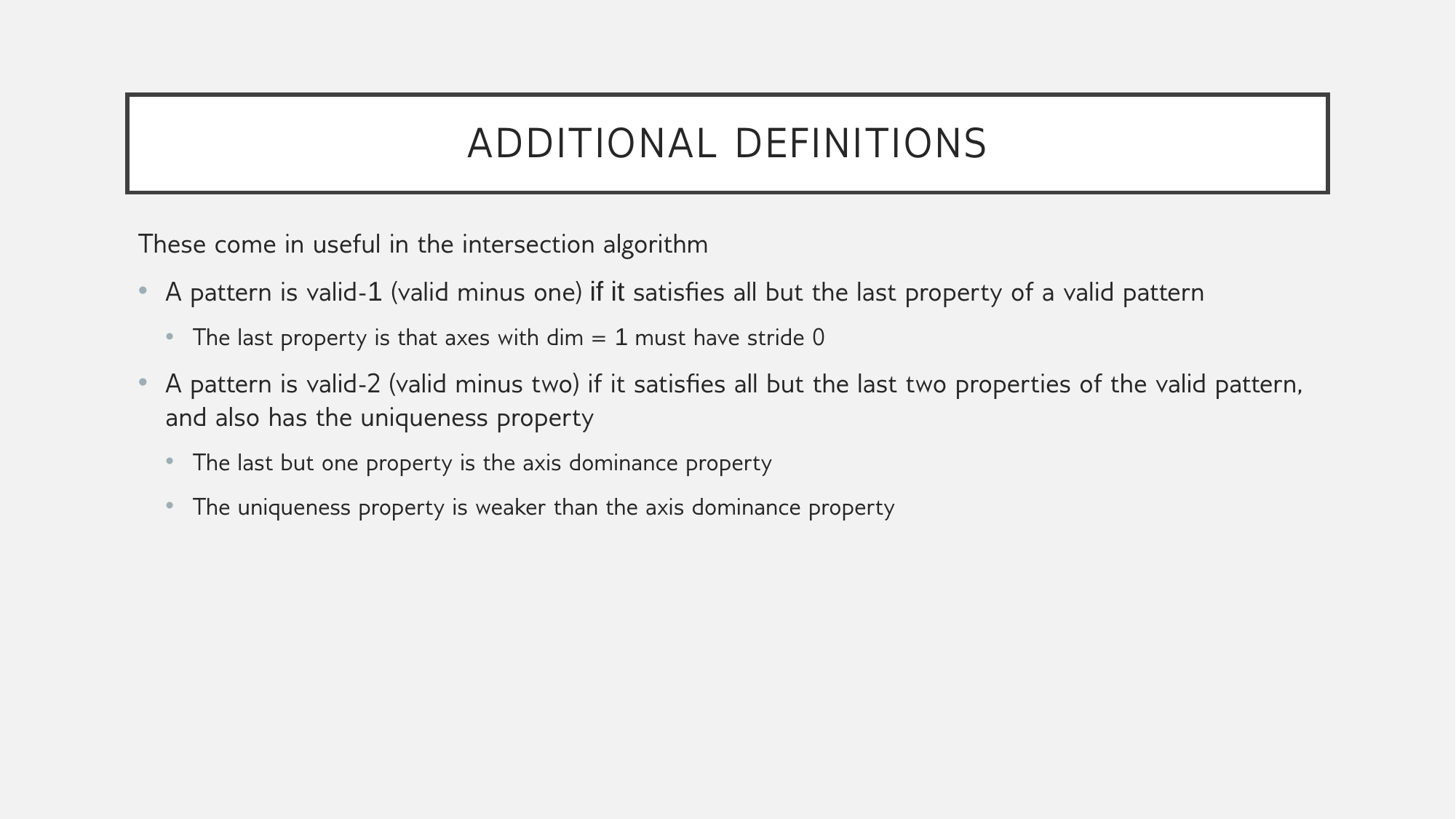

# additional definitions
These come in useful in the intersection algorithm
A pattern is valid-1 (valid minus one) if it satisfies all but the last property of a valid pattern
The last property is that axes with dim = 1 must have stride 0
A pattern is valid-2 (valid minus two) if it satisfies all but the last two properties of the valid pattern, and also has the uniqueness property
The last but one property is the axis dominance property
The uniqueness property is weaker than the axis dominance property